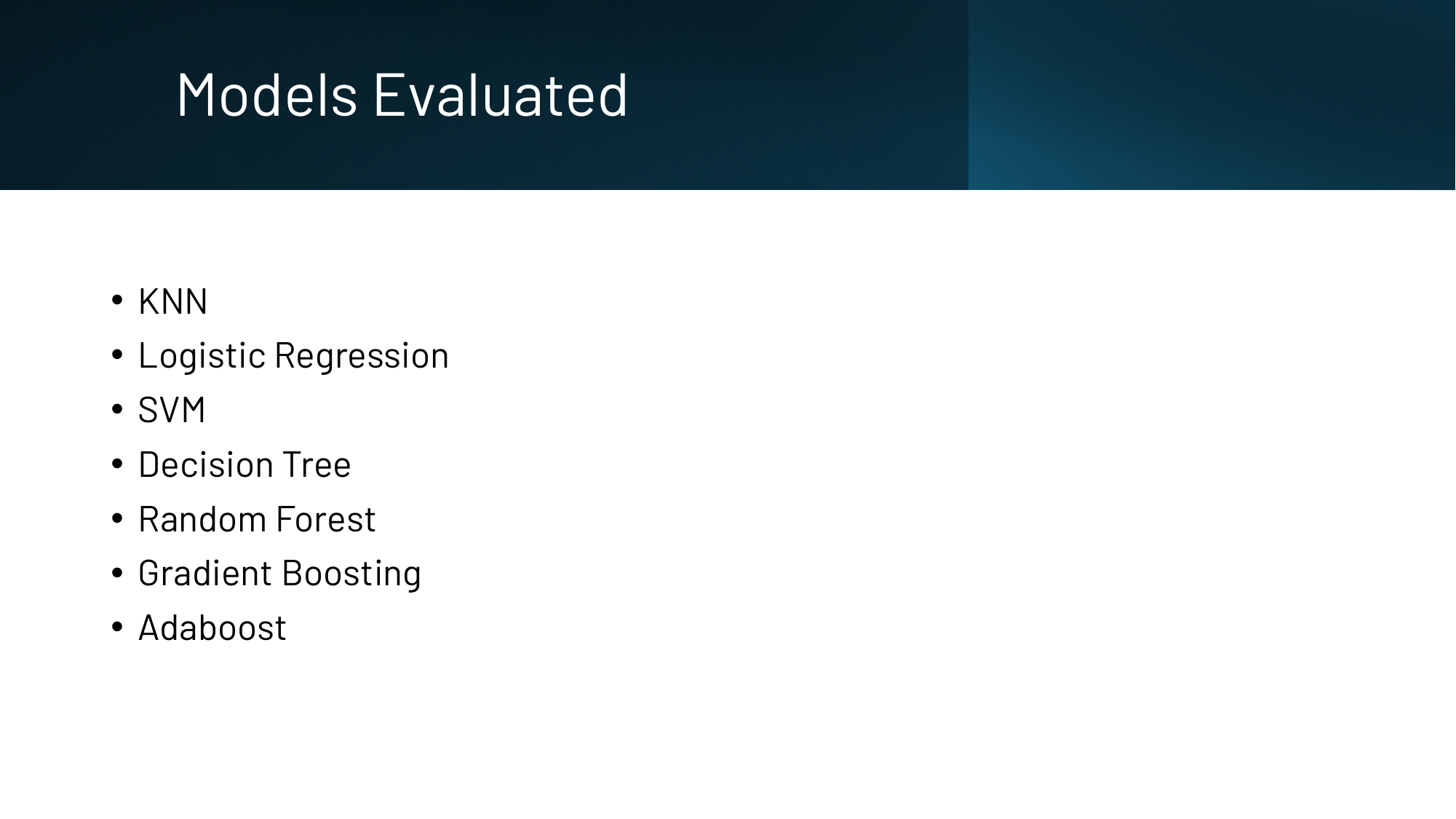

# Models Evaluated

KNN
Logistic Regression
SVM
Decision Tree
Random Forest
Gradient Boosting
Adaboost